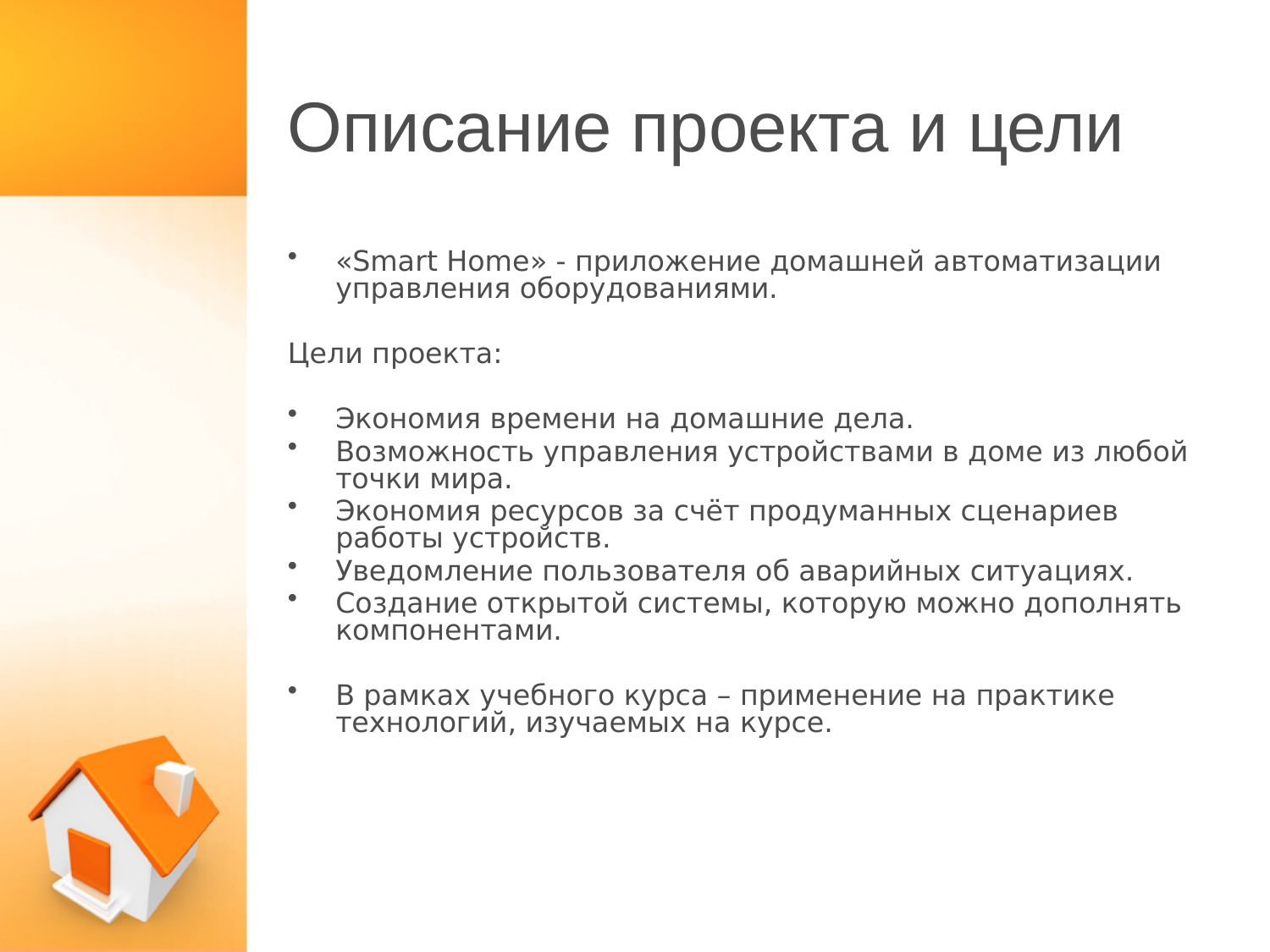

# Описание проекта и цели
«Smart Home» - приложение домашней автоматизации управления оборудованиями.

Цели проекта:

Экономия времени на домашние дела.
Возможность управления устройствами в доме из любой точки мира.
Экономия ресурсов за счёт продуманных сценариев работы устройств.
Уведомление пользователя об аварийных ситуациях.
Создание открытой системы, которую можно дополнять компонентами.

В рамках учебного курса – применение на практике технологий, изучаемых на курсе.